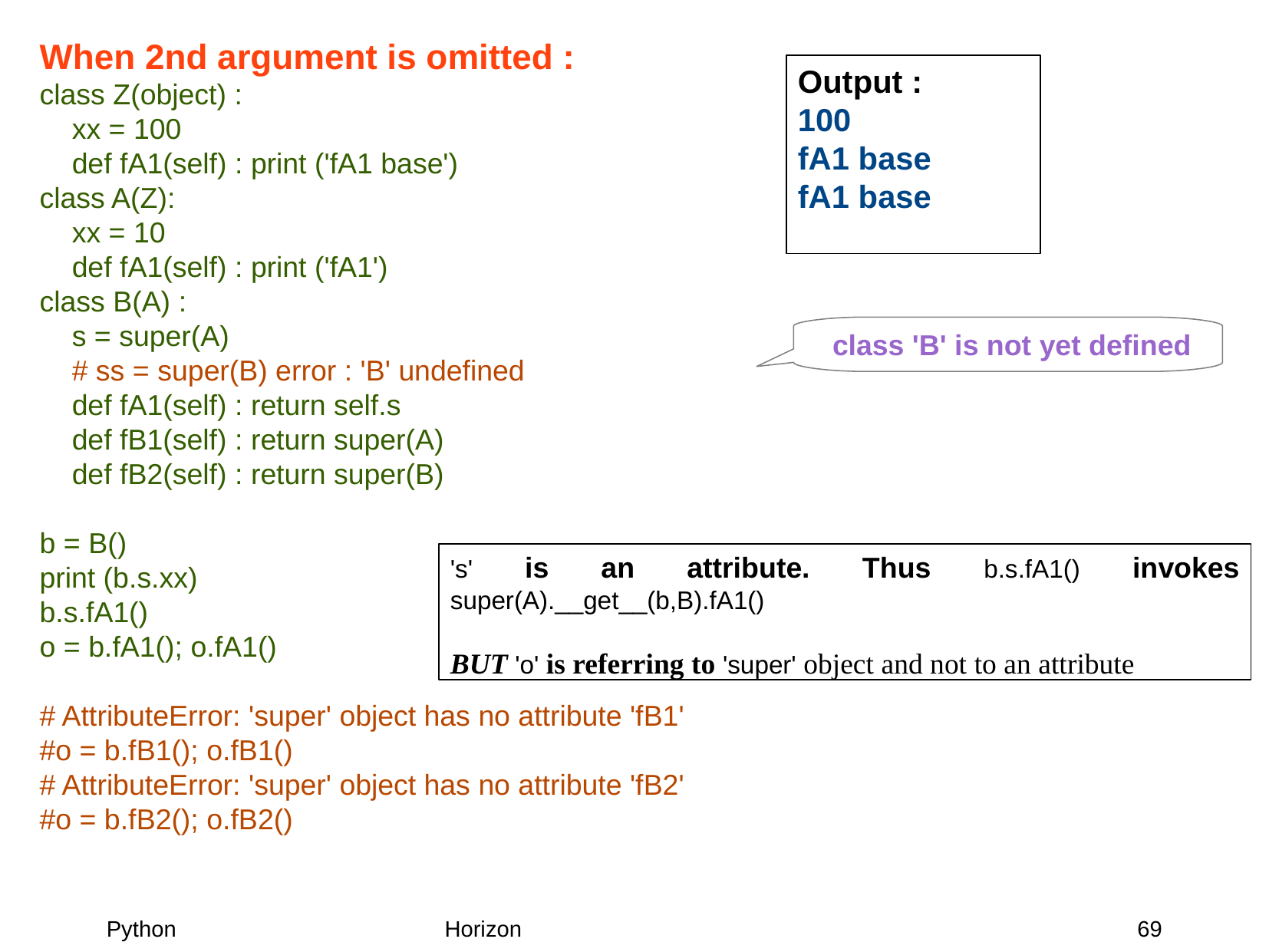

When 2nd argument is omitted :
class Z(object) :
    xx = 100
    def fA1(self) : print ('fA1 base')
class A(Z):
    xx = 10
    def fA1(self) : print ('fA1')
class B(A) :
    s = super(A)
    # ss = super(B) error : 'B' undefined
    def fA1(self) : return self.s
    def fB1(self) : return super(A)
    def fB2(self) : return super(B)

b = B()
print (b.s.xx)
b.s.fA1()
o = b.fA1(); o.fA1()

# AttributeError: 'super' object has no attribute 'fB1'
#o = b.fB1(); o.fB1()
# AttributeError: 'super' object has no attribute 'fB2'
#o = b.fB2(); o.fB2()
Output :
100
fA1 base
fA1 base
        class 'B' is not yet defined
's' is an attribute. Thus b.s.fA1() invokes super(A).__get__(b,B).fA1()

BUT 'o' is referring to 'super' object and not to an attribute
69
Python
Horizon